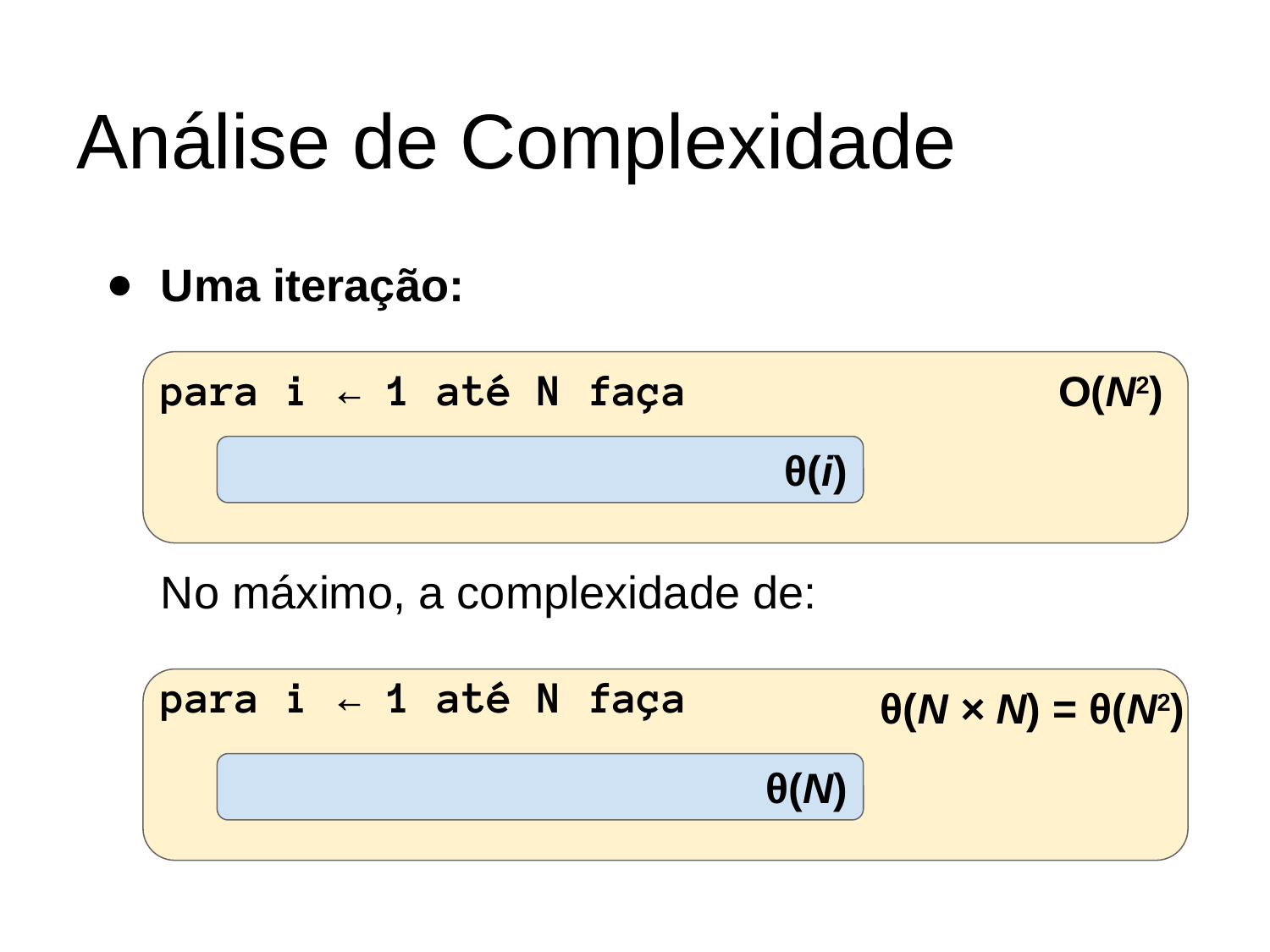

# Análise de Complexidade
Uma iteração:

para i ← 1 até N faça

O(N2)

θ(i)
No máximo, a complexidade de:

para i ← 1 até N faça

θ(N × N) = θ(N2)

θ(N)